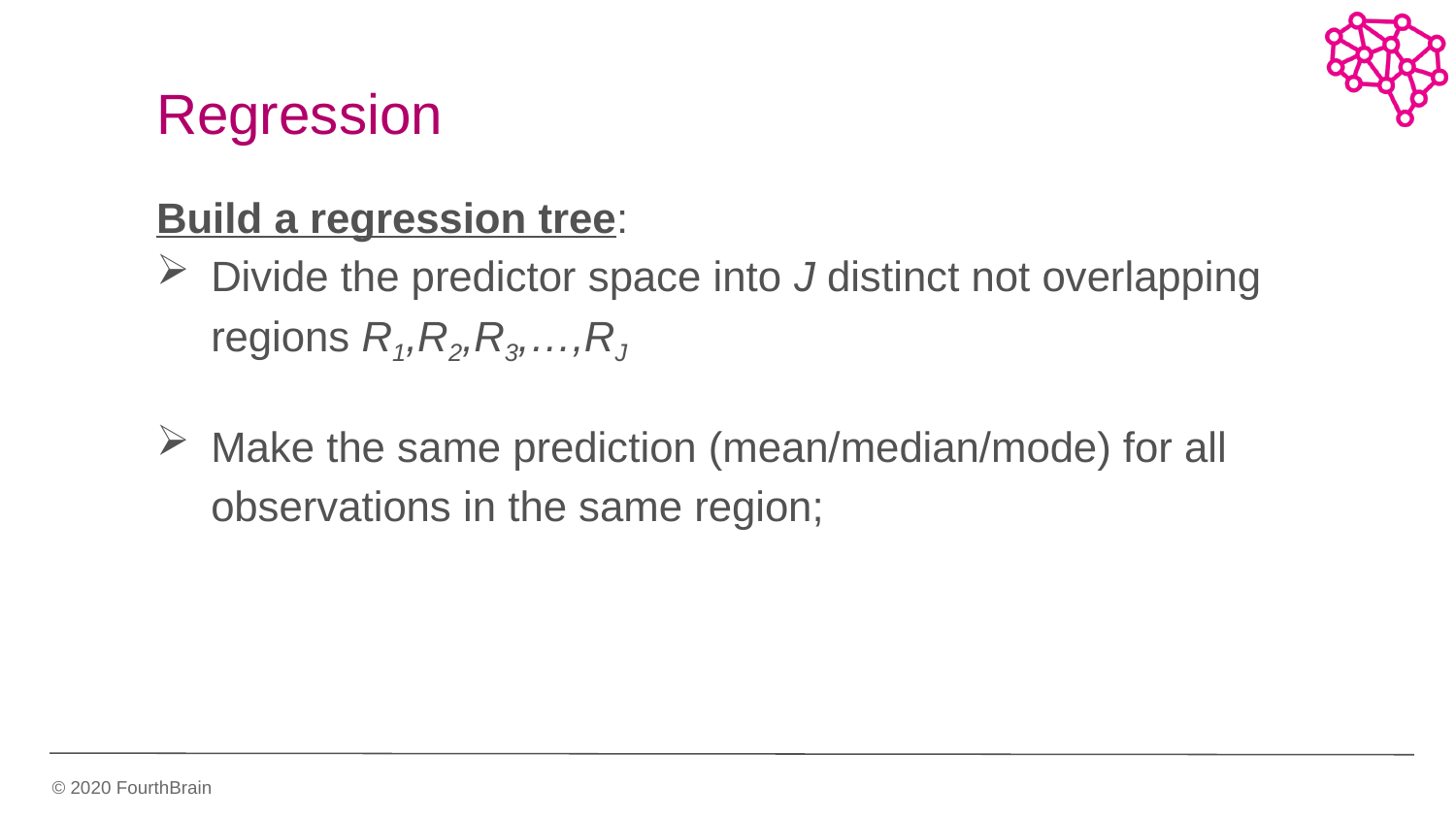

# Regression
Build a regression tree:
Divide the predictor space into J distinct not overlapping regions R1,R2,R3,…,RJ

Make the same prediction (mean/median/mode) for all observations in the same region;